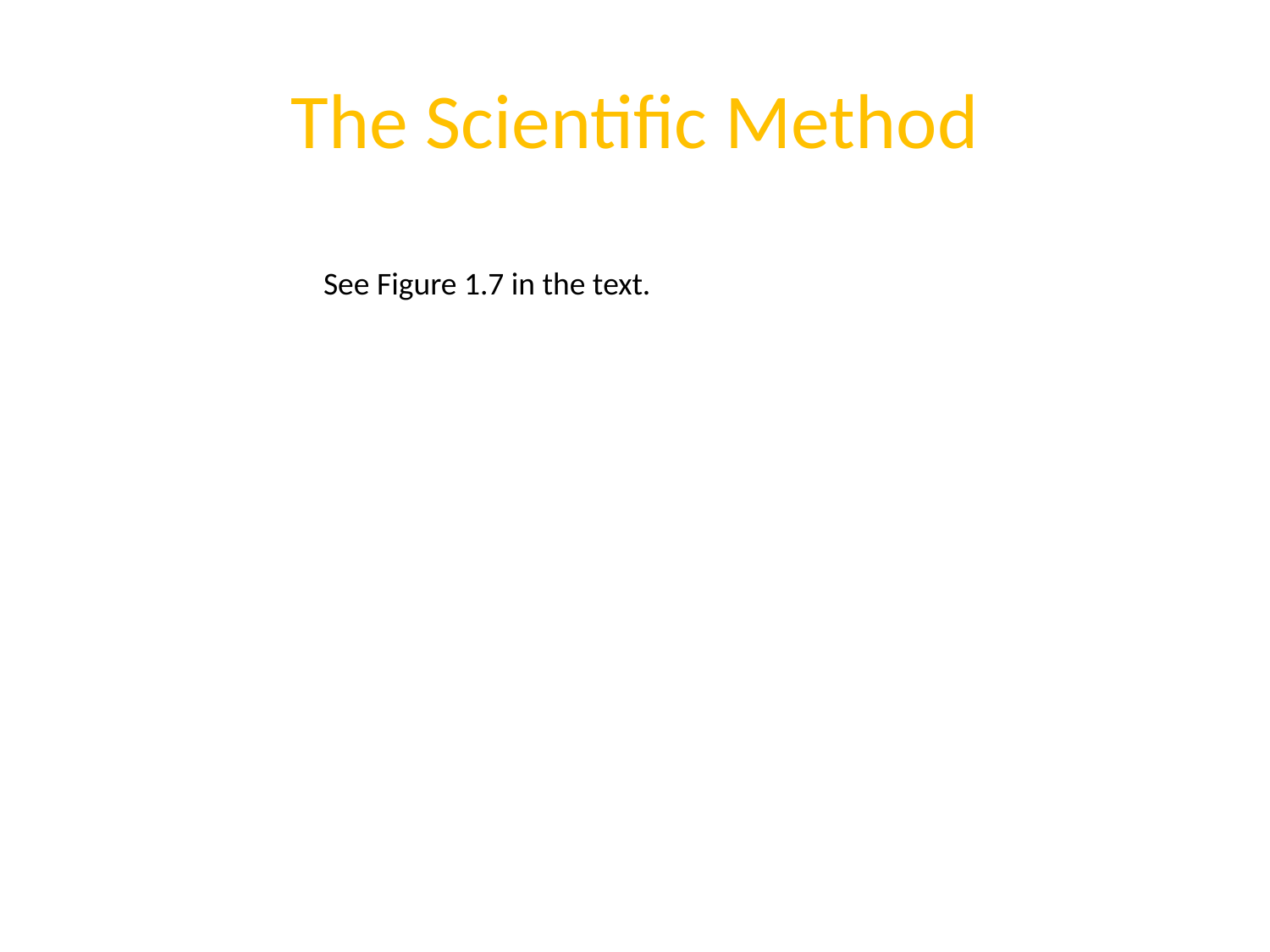

# The Scientific Method
See Figure 1.7 in the text.